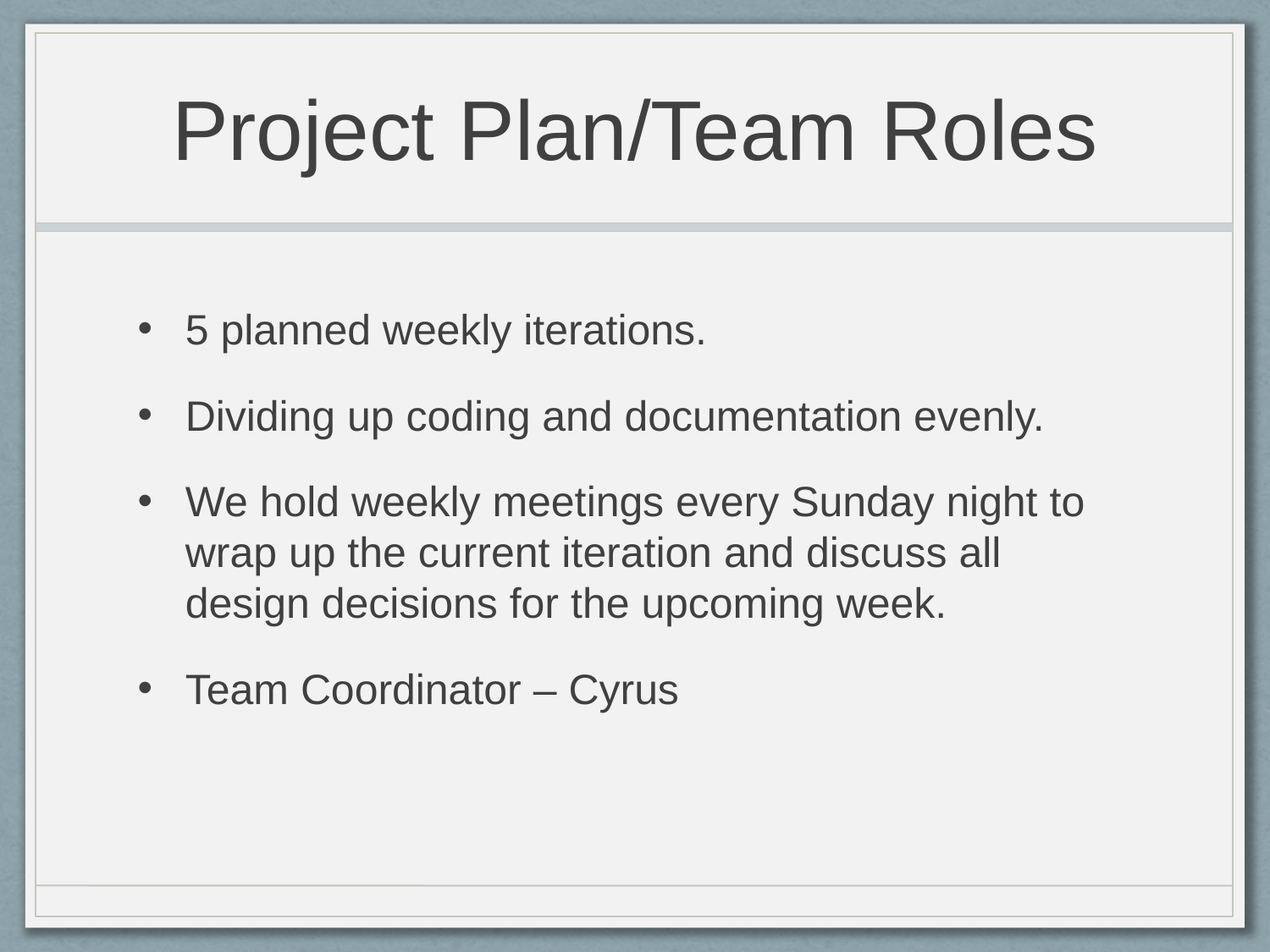

# Project Plan/Team Roles
5 planned weekly iterations.
Dividing up coding and documentation evenly.
We hold weekly meetings every Sunday night to wrap up the current iteration and discuss all design decisions for the upcoming week.
Team Coordinator – Cyrus